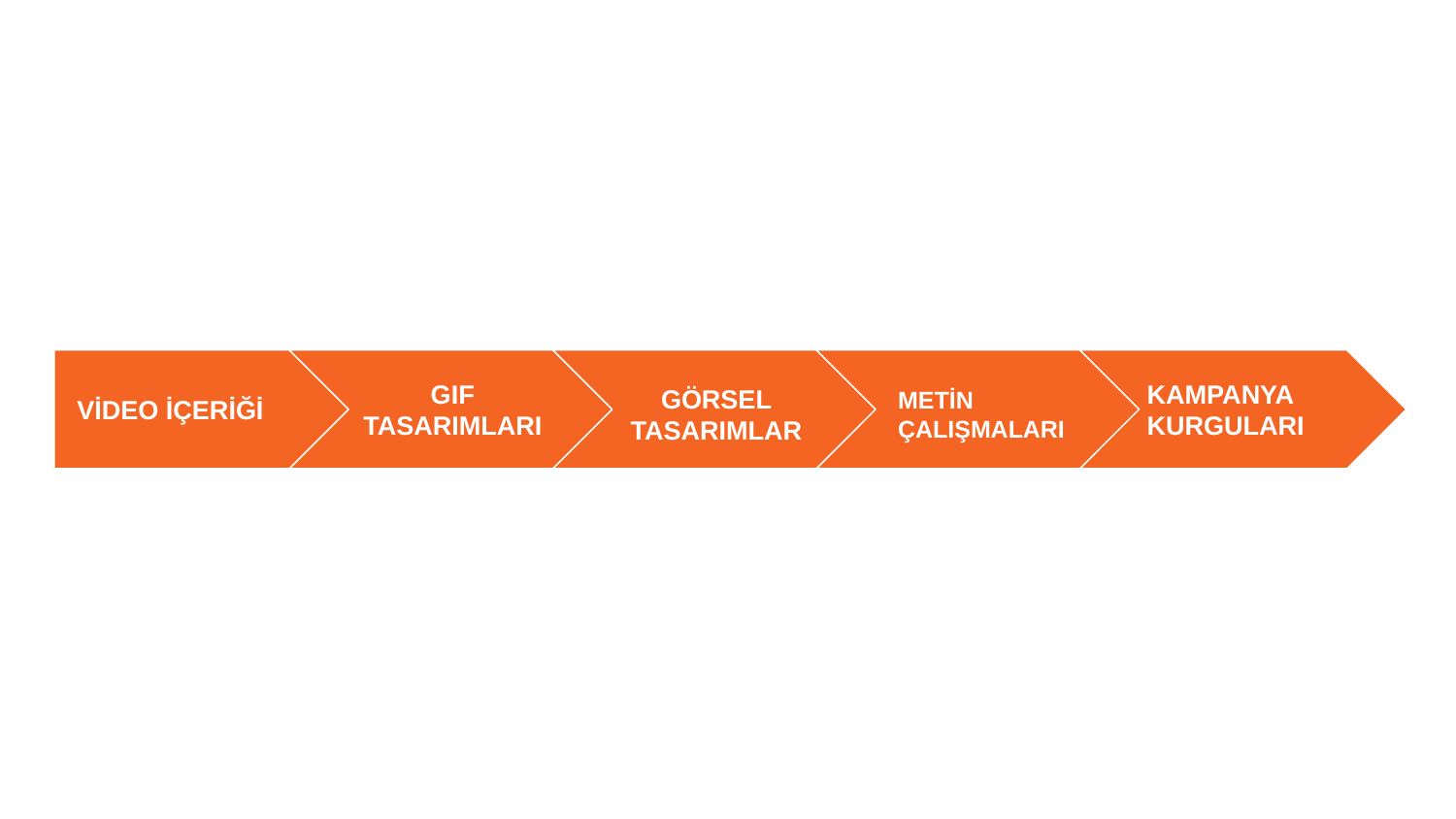

METİN
ÇALIŞMALARI
VİDEO İÇERİĞİ
GIF TASARIMLARI
KAMPANYA KURGULARI
GÖRSEL TASARIMLAR
METİN ÇALIŞMALARI